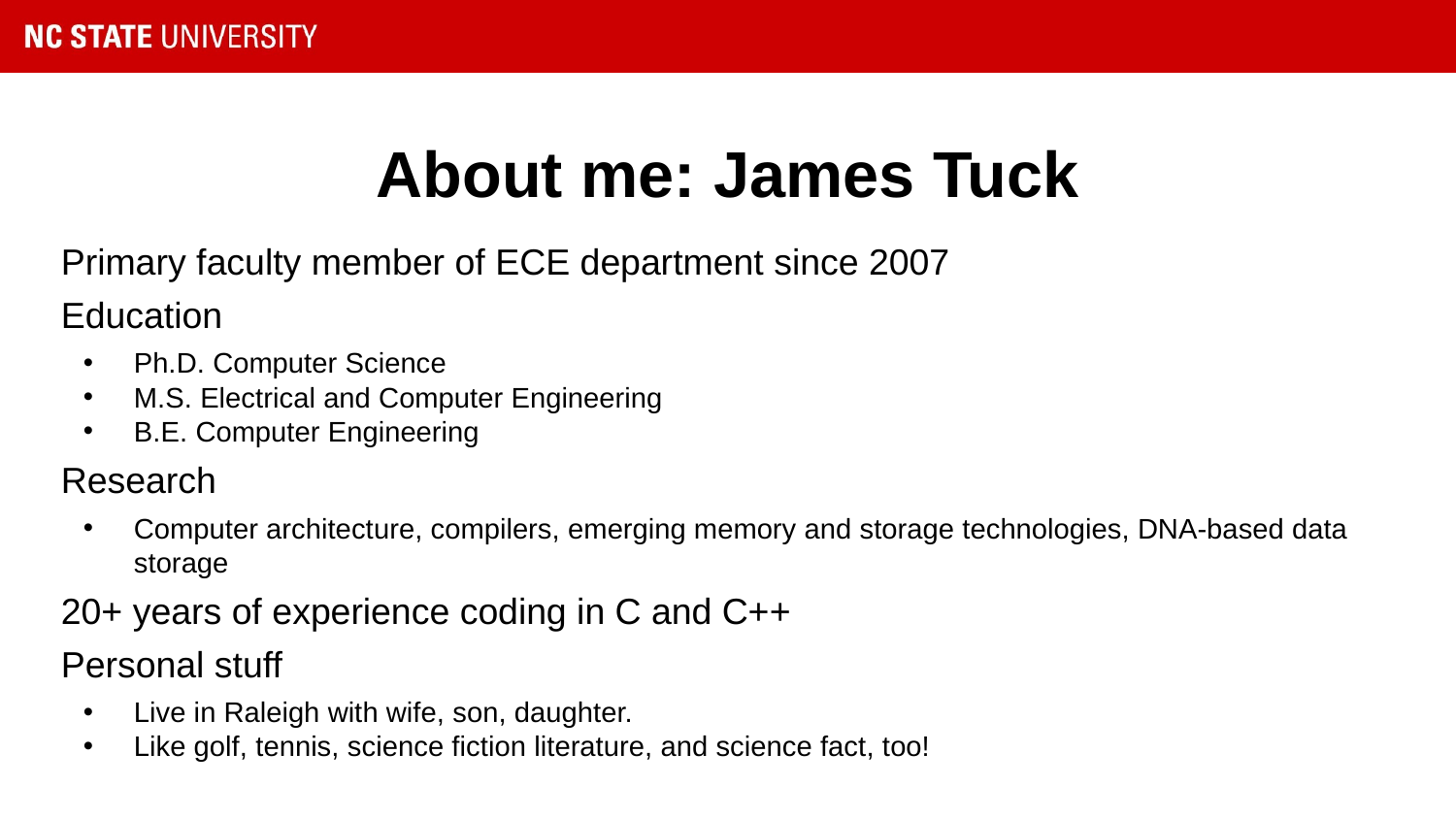

# About me: James Tuck
Primary faculty member of ECE department since 2007
Education
Ph.D. Computer Science
M.S. Electrical and Computer Engineering
B.E. Computer Engineering
Research
Computer architecture, compilers, emerging memory and storage technologies, DNA-based data storage
20+ years of experience coding in C and C++
Personal stuff
Live in Raleigh with wife, son, daughter.
Like golf, tennis, science fiction literature, and science fact, too!